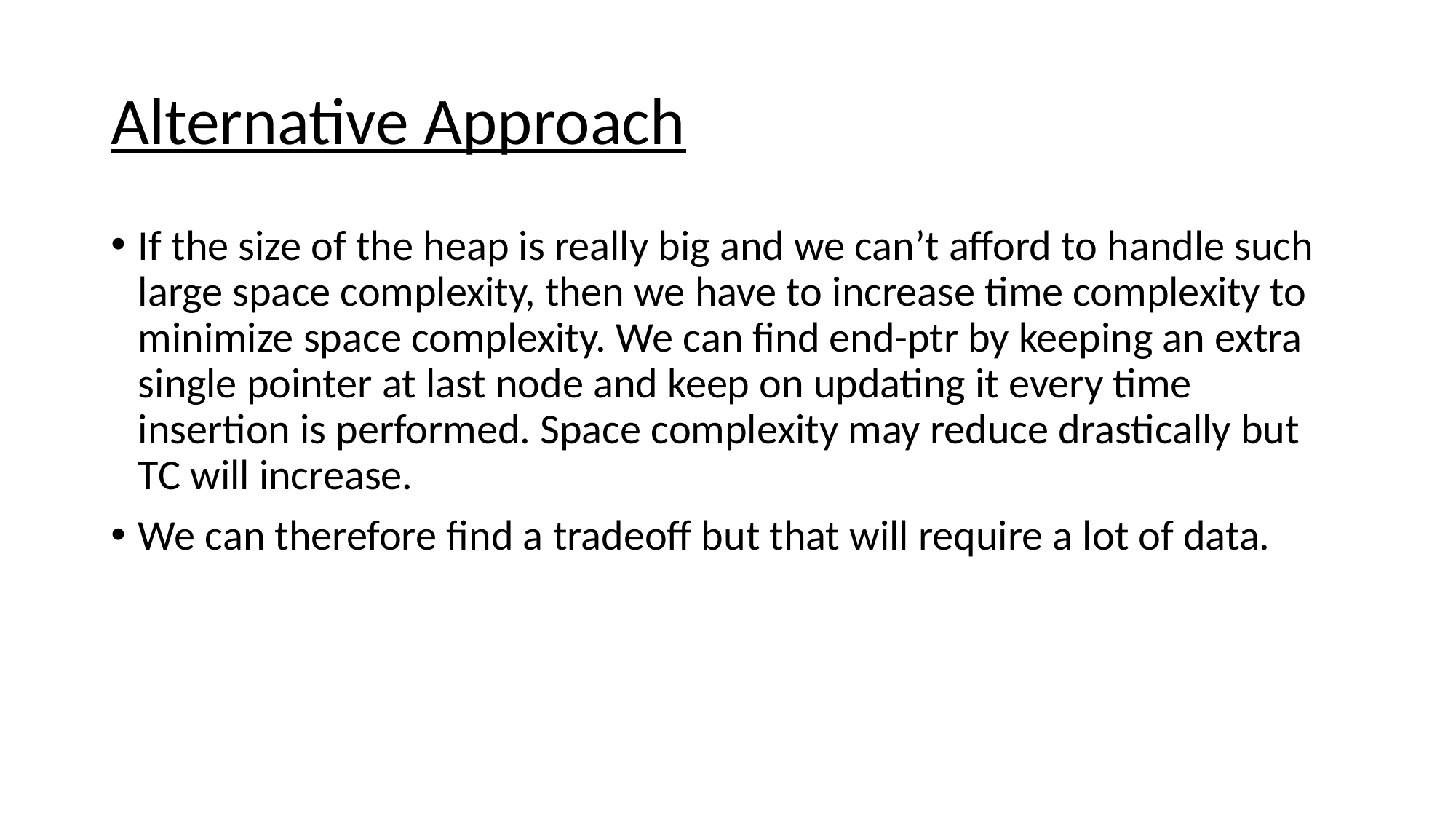

# Alternative Approach
If the size of the heap is really big and we can’t afford to handle such large space complexity, then we have to increase time complexity to minimize space complexity. We can find end-ptr by keeping an extra single pointer at last node and keep on updating it every time insertion is performed. Space complexity may reduce drastically but TC will increase.
We can therefore find a tradeoff but that will require a lot of data.